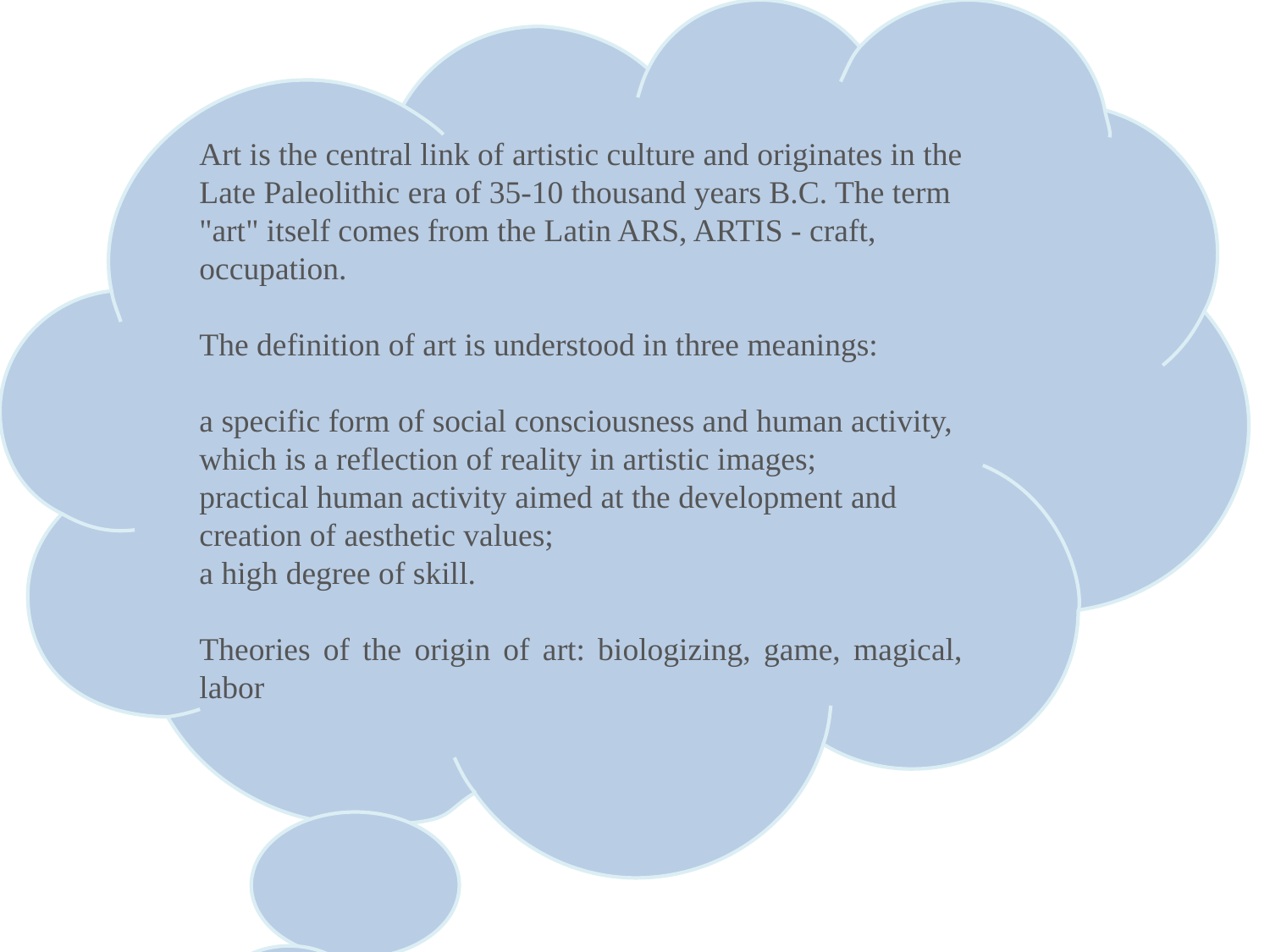

Art is the central link of artistic culture and originates in the Late Paleolithic era of 35-10 thousand years B.C. The term "art" itself comes from the Latin ARS, ARTIS - craft, occupation.

The definition of art is understood in three meanings:

a specific form of social consciousness and human activity, which is a reflection of reality in artistic images;
practical human activity aimed at the development and creation of aesthetic values;
a high degree of skill.

Theories of the origin of art: biologizing, game, magical, labor